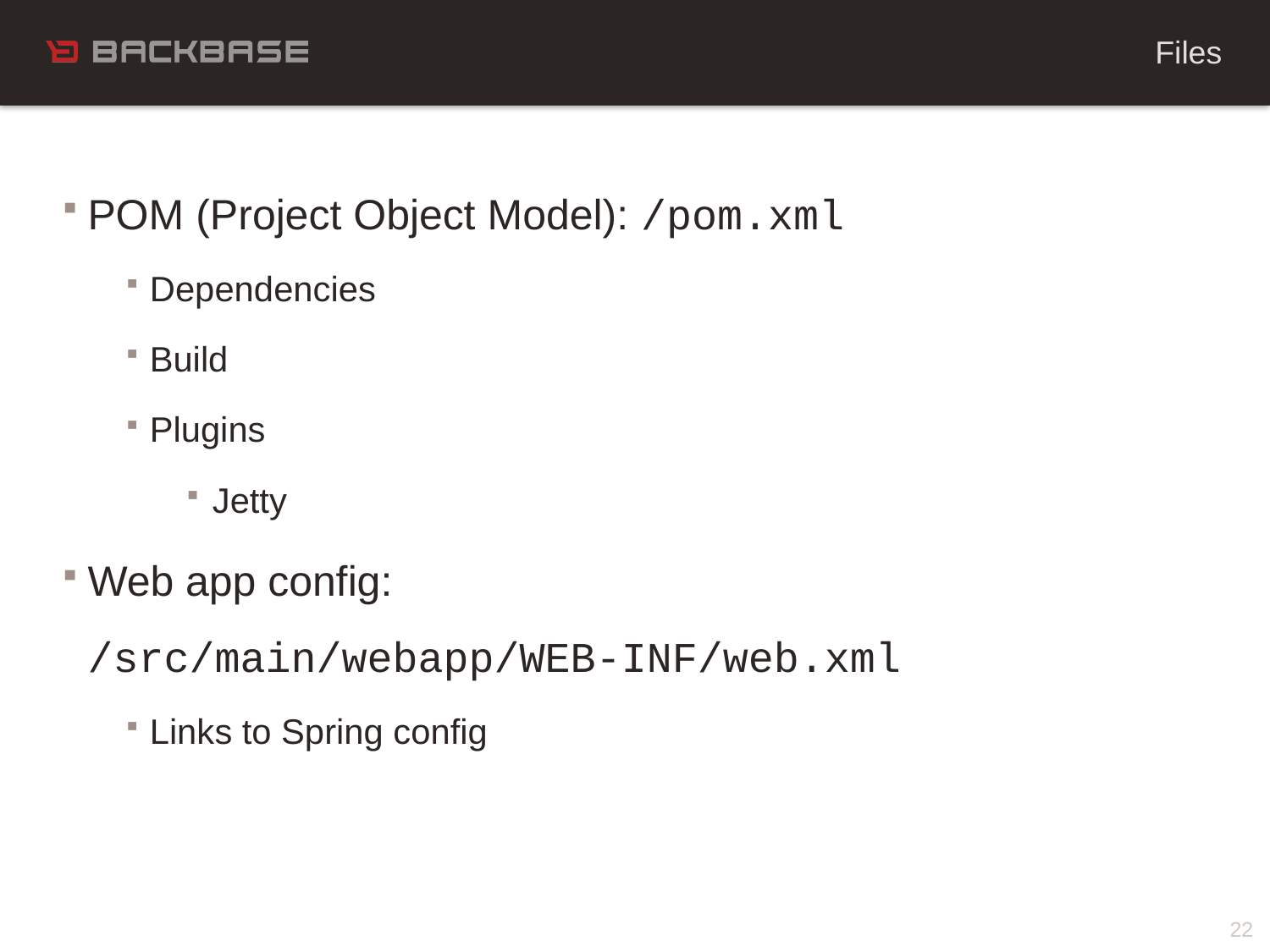

Files
POM (Project Object Model): /pom.xml
Dependencies
Build
Plugins
Jetty
Web app config: /src/main/webapp/WEB-INF/web.xml
Links to Spring config
22